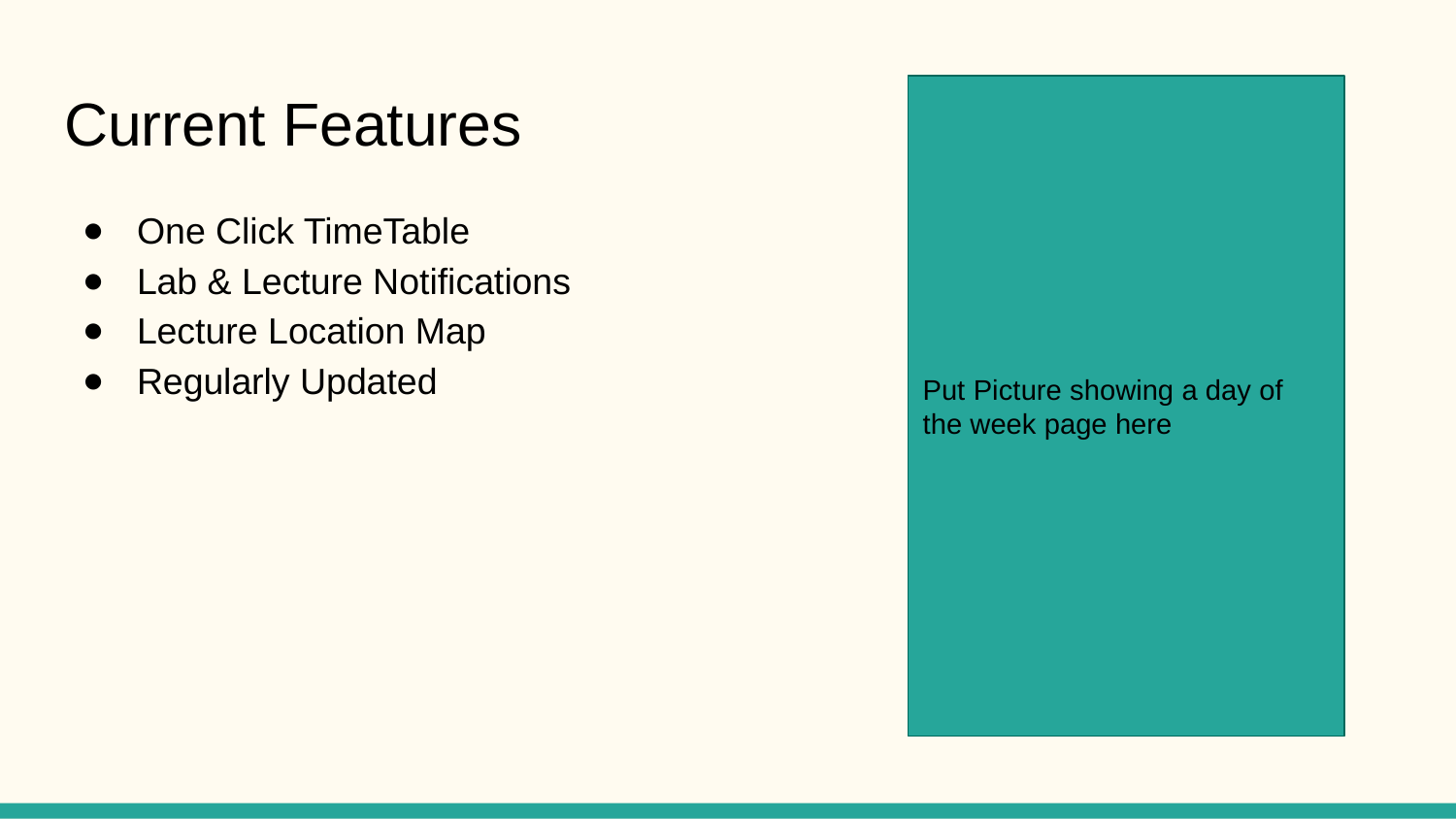

# Current Features
Put Picture showing a day of the week page here
One Click TimeTable
Lab & Lecture Notifications
Lecture Location Map
Regularly Updated